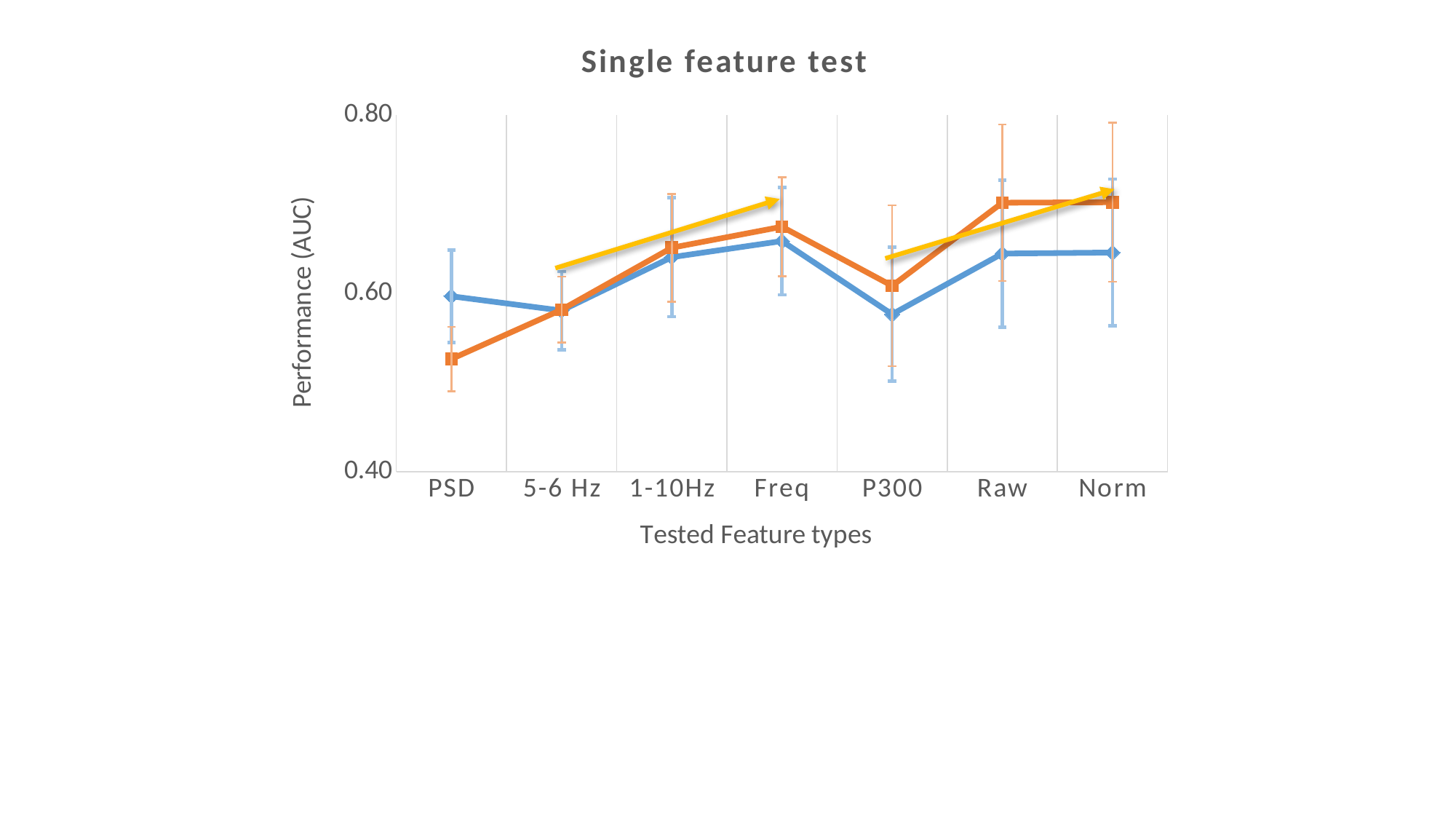

### Chart: Single feature test

| Category | BT | BLDA |
|---|---|---|
| PSD | 0.59672952602157 | 0.526409242934122 |
| 5-6 Hz | 0.580659970917 | 0.581683777175278 |
| 1-10Hz | 0.640538267195344 | 0.651178928315745 |
| Freq | 0.658617342185235 | 0.674658459165457 |
| P300 | 0.576509598579162 | 0.608457564572333 |
| Raw | 0.644592951172462 | 0.701629087818525 |
| Norm | 0.645757745350034 | 0.702158712410498 |